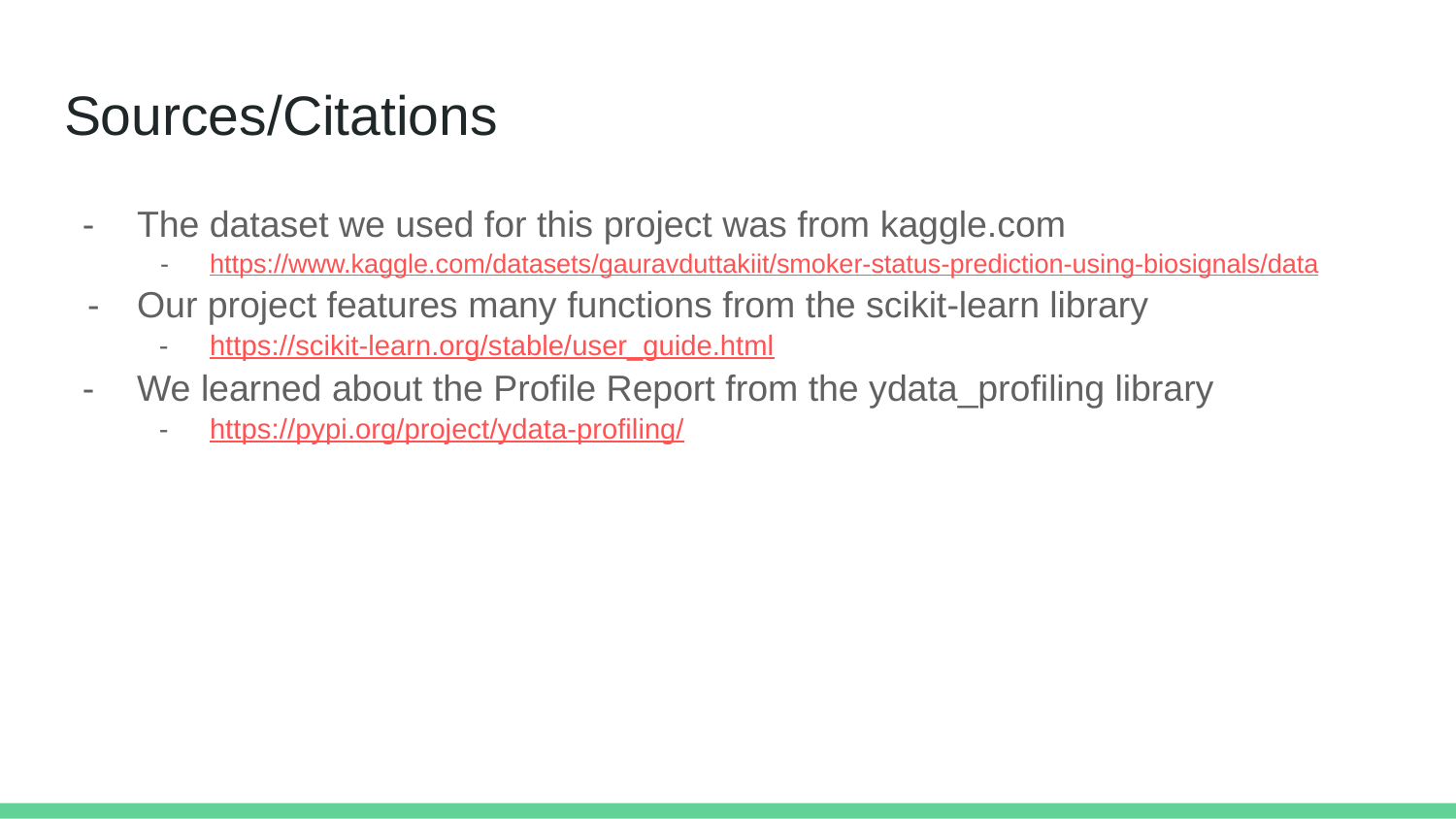

# Sources/Citations
The dataset we used for this project was from kaggle.com
https://www.kaggle.com/datasets/gauravduttakiit/smoker-status-prediction-using-biosignals/data
Our project features many functions from the scikit-learn library
https://scikit-learn.org/stable/user_guide.html
We learned about the Profile Report from the ydata_profiling library
https://pypi.org/project/ydata-profiling/